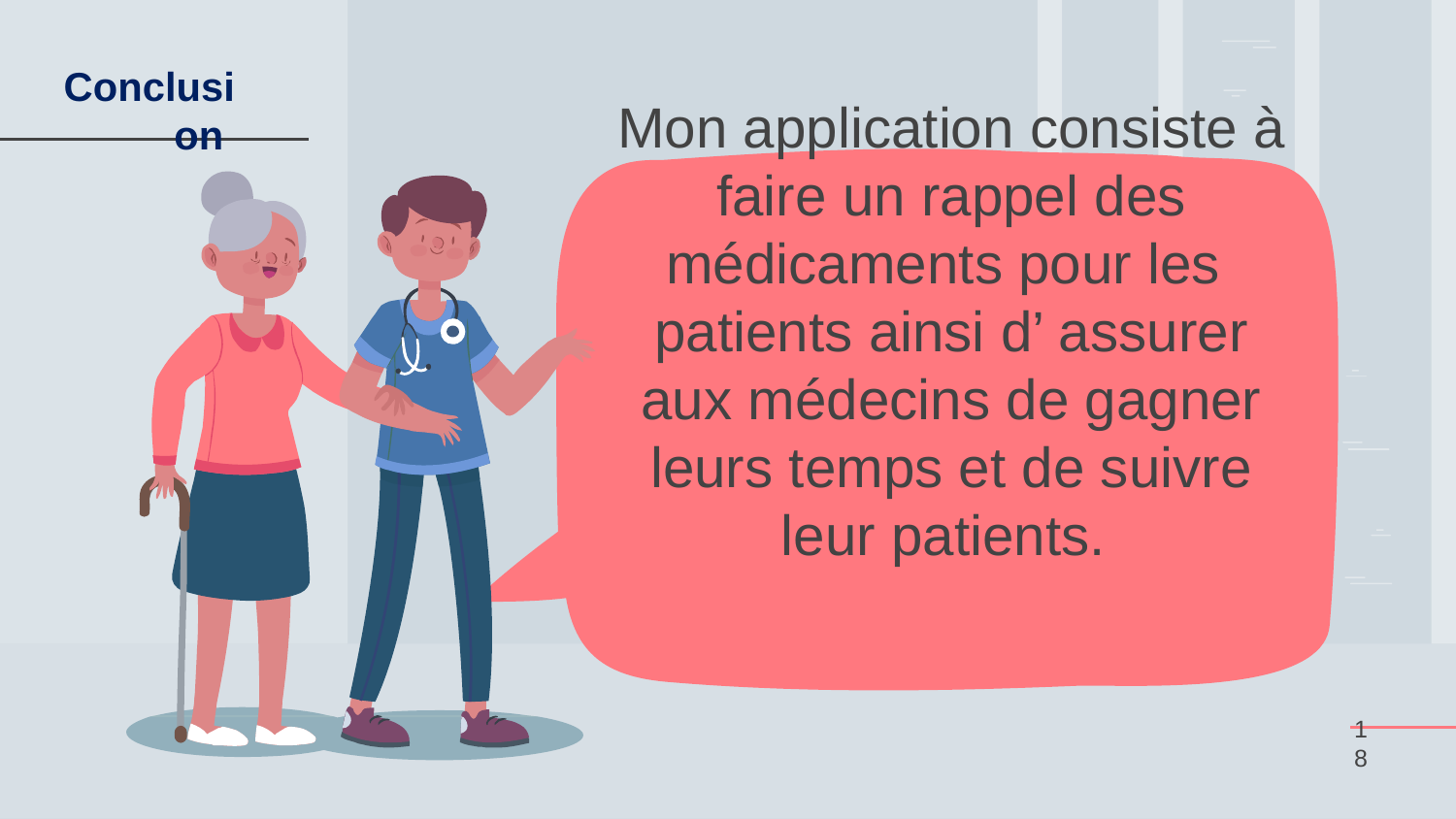

Conclusion
# Mon application consiste à faire un rappel des médicaments pour les  patients ainsi d’ assurer aux médecins de gagner leurs temps et de suivre leur patients.
18